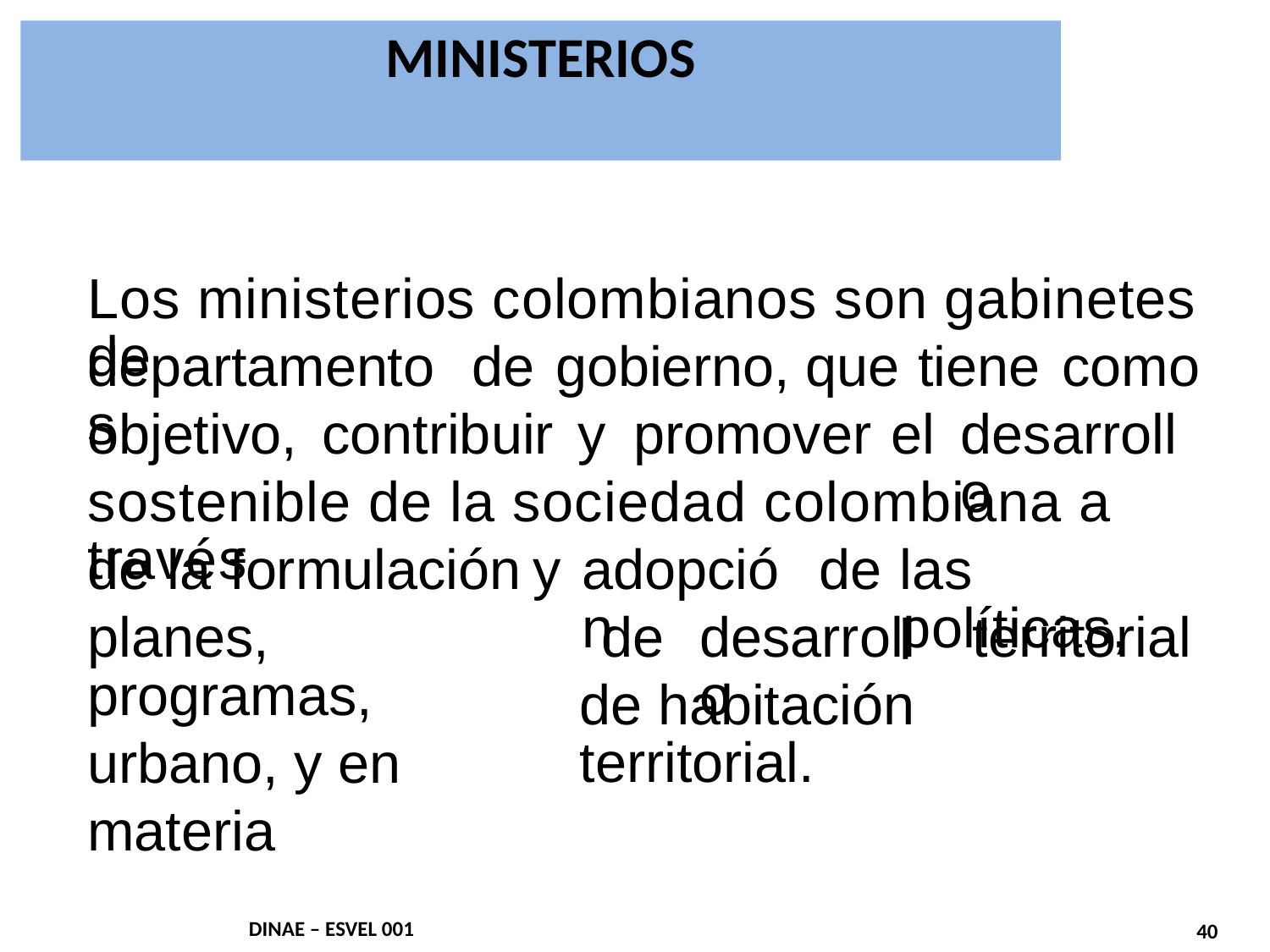

MINISTERIOS

Los ministerios colombianos son gabinetes de
departamentos
de
gobierno,
que
tiene
como
objetivo,
contribuir
y
promover
el
desarrollo
sostenible de la sociedad colombiana a través
de
la
formulación
y
adopción
de
las políticas,
planes,   programas,
urbano, y en materia
de
desarrollo
territorial
de habitación territorial.